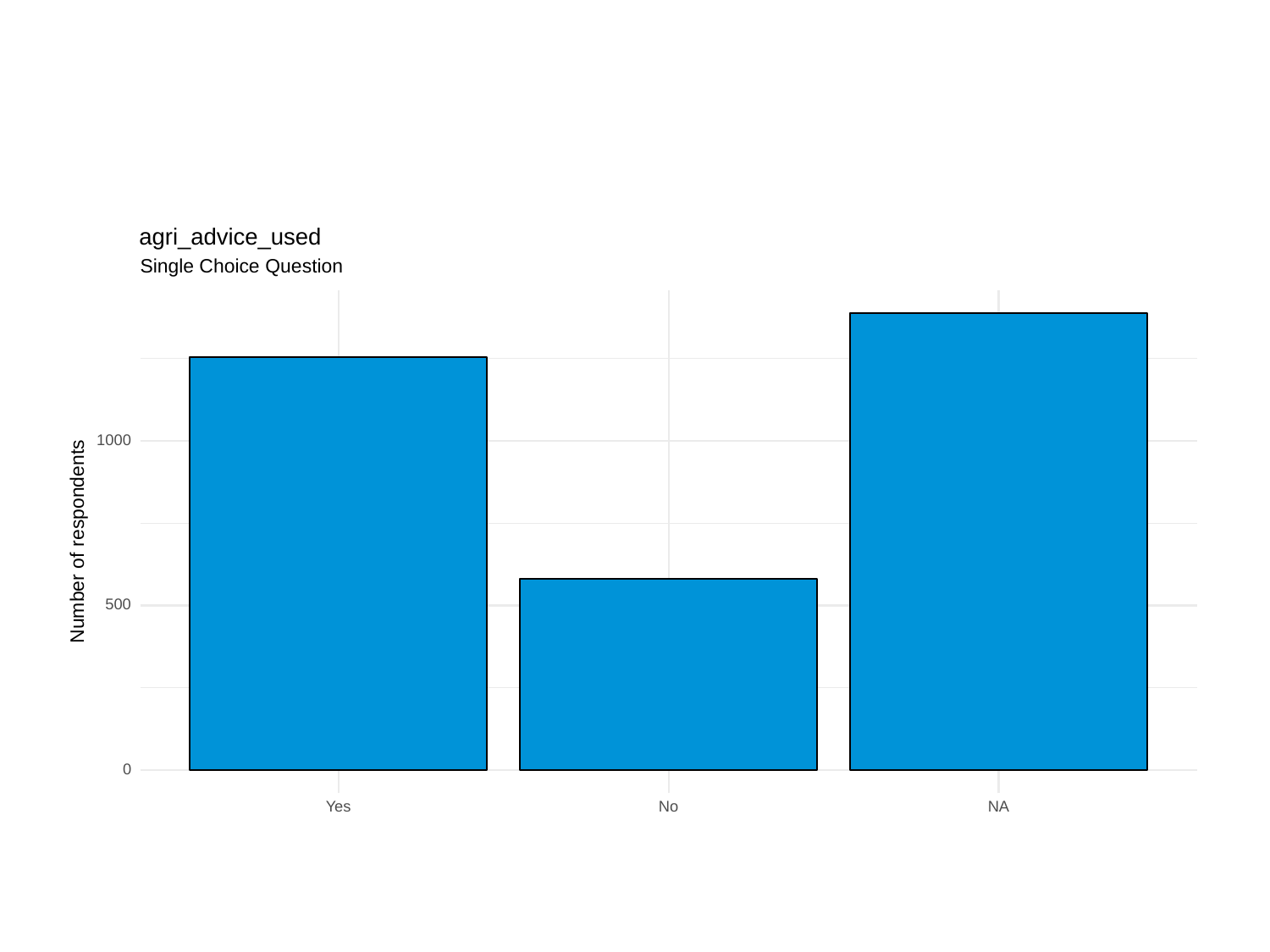

agri_advice_used
Single Choice Question

1000

Number of respondents

500

0

Yes
No
NA